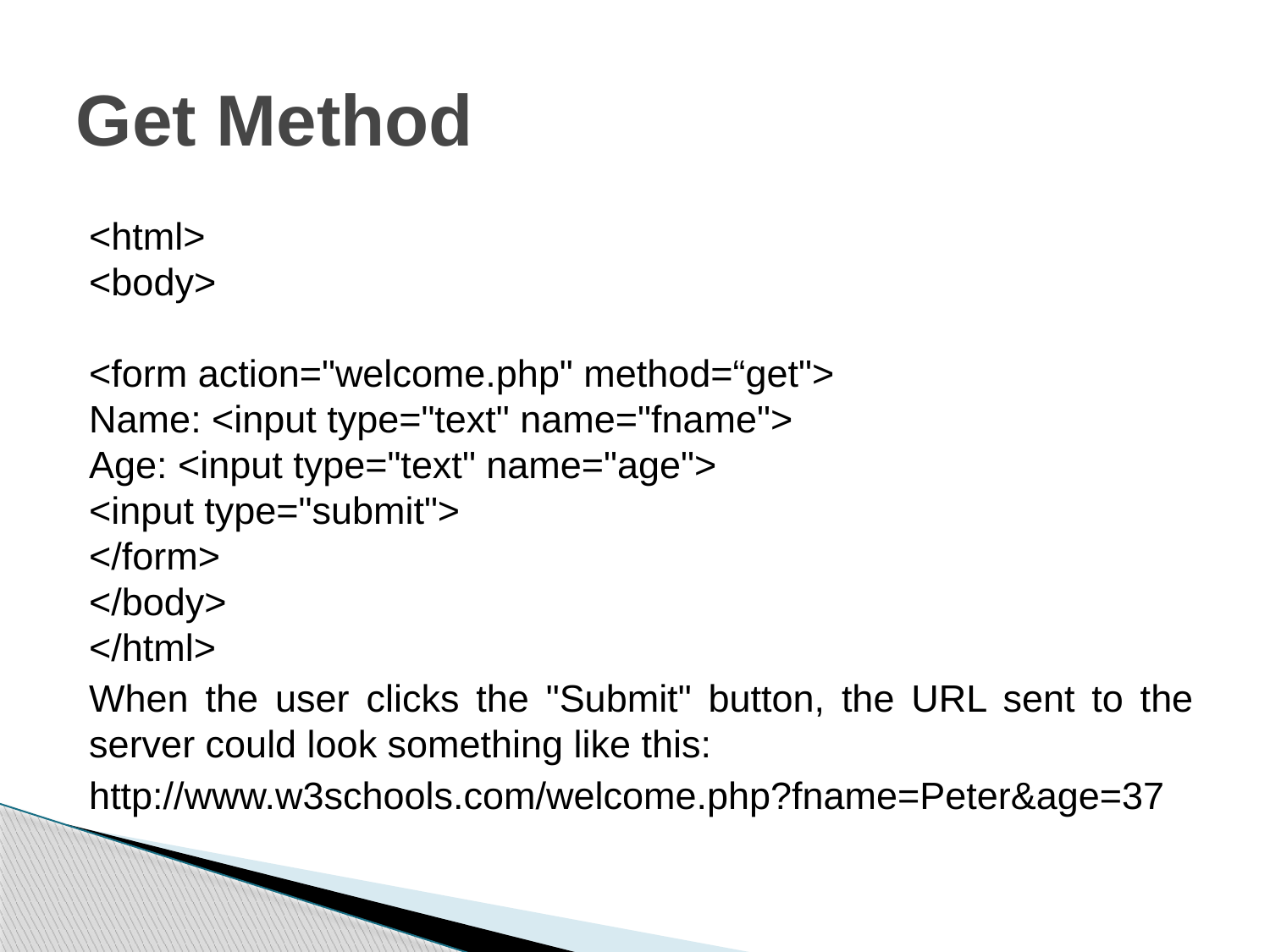

# Get Method
<html>
<body>
<form action="welcome.php" method=“get">
Name: <input type="text" name="fname">
Age: <input type="text" name="age">
<input type="submit">
</form>
</body>
</html>
When the user clicks the "Submit" button, the URL sent to the server could look something like this:
http://www.w3schools.com/welcome.php?fname=Peter&age=37